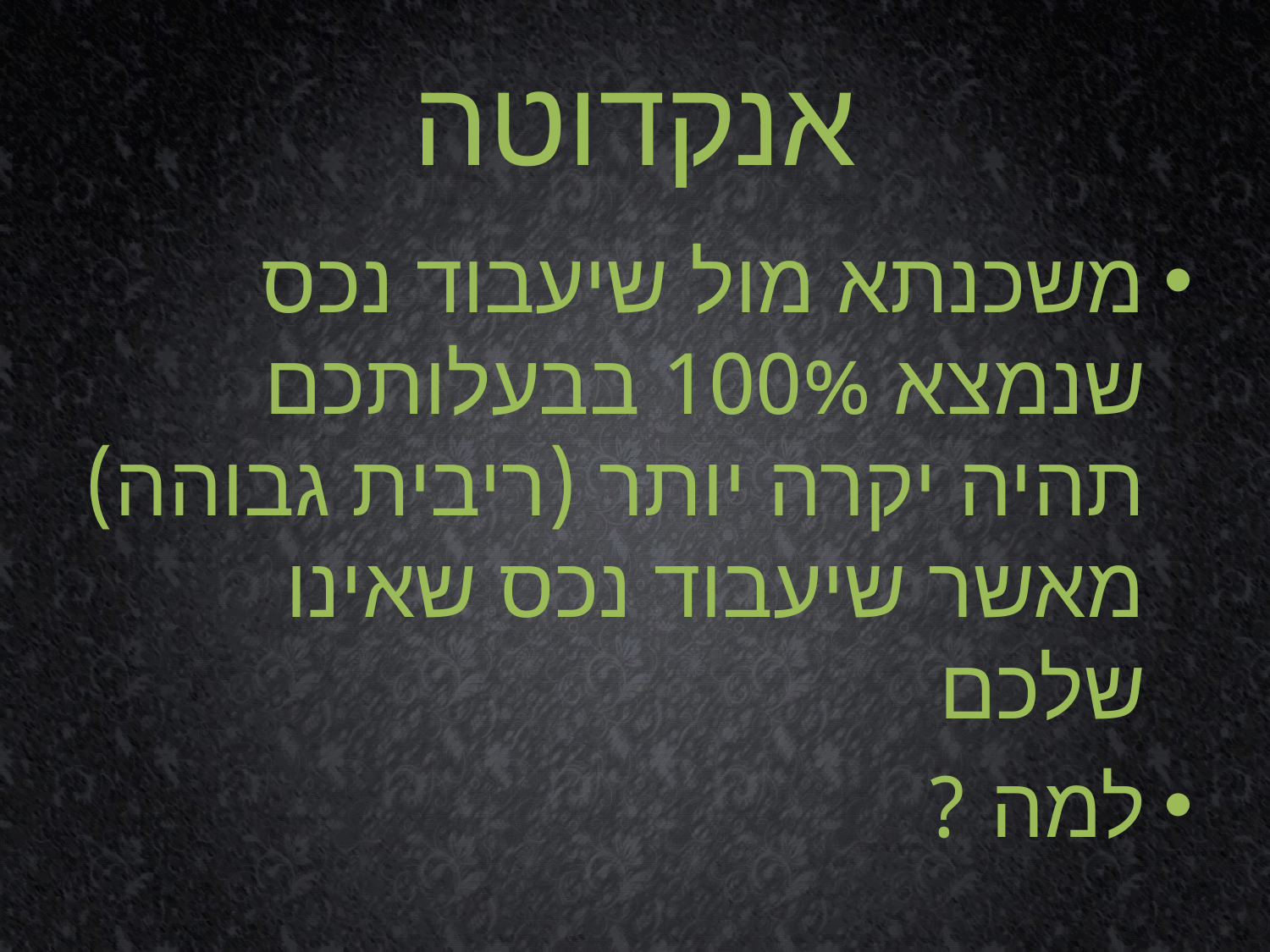

# אנקדוטה
משכנתא מול שיעבוד נכס שנמצא 100% בבעלותכם תהיה יקרה יותר (ריבית גבוהה) מאשר שיעבוד נכס שאינו שלכם
למה ?